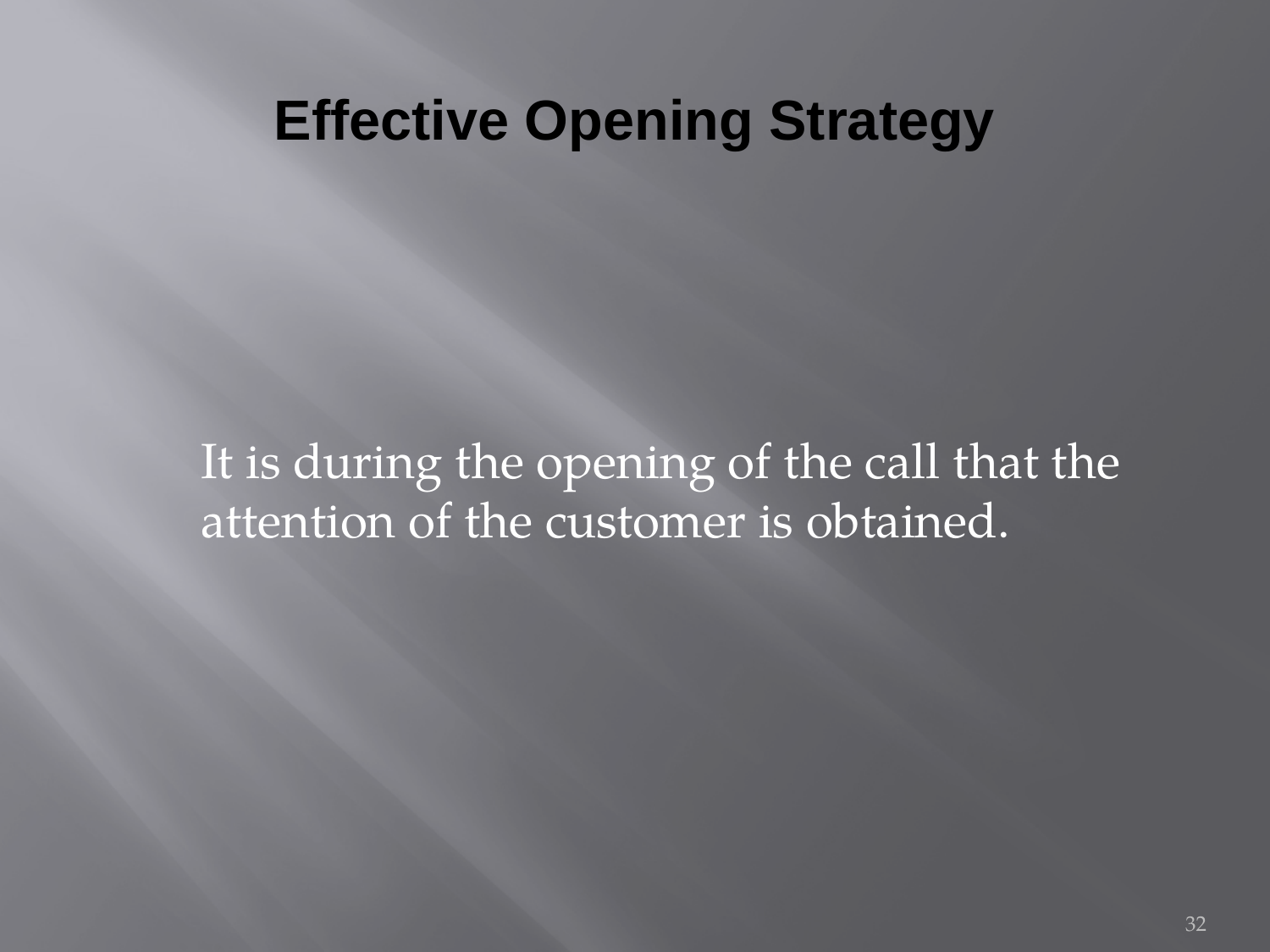

# Effective Opening Strategy
It is during the opening of the call that the attention of the customer is obtained.
32